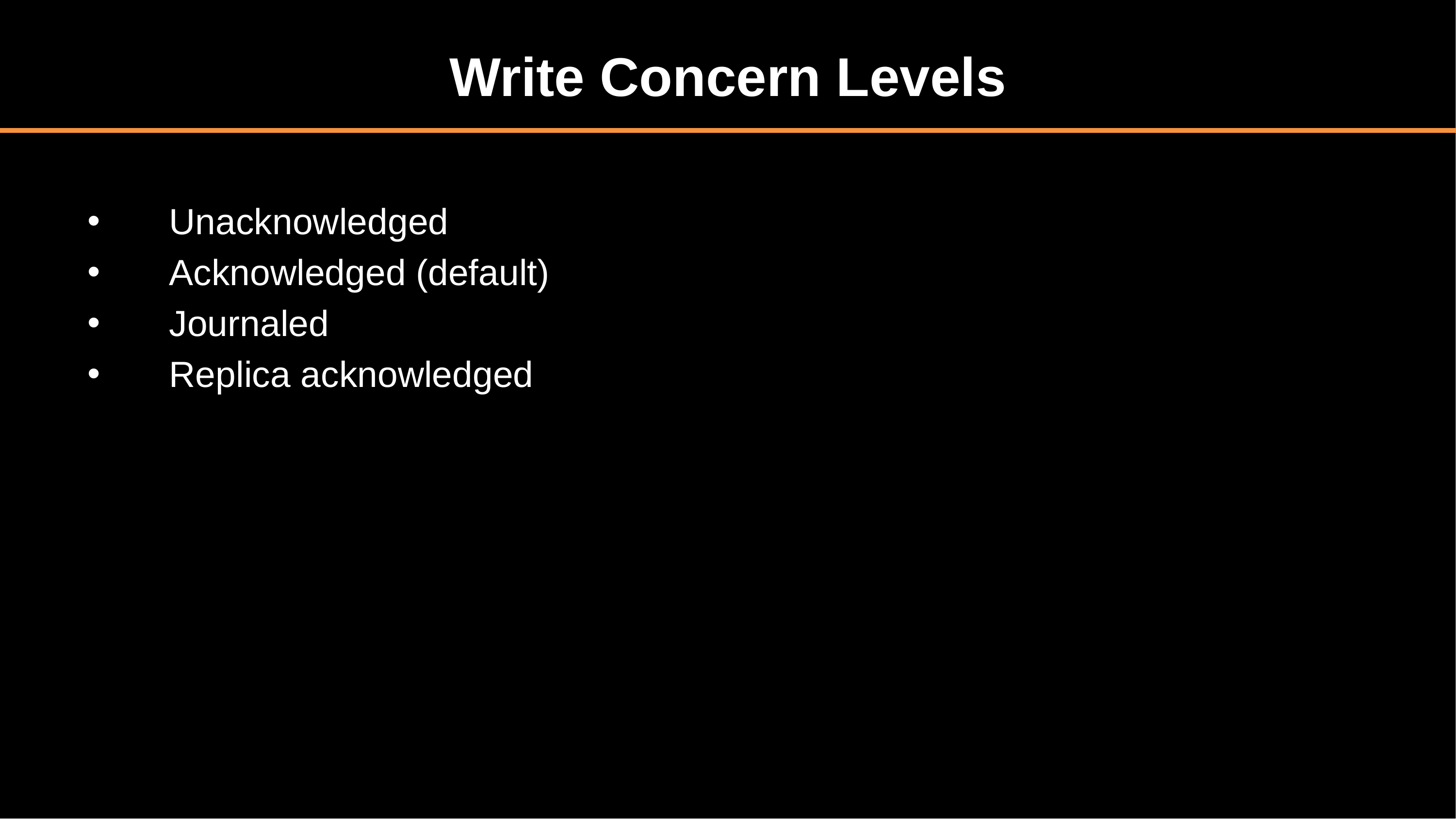

# Write Concern Levels
Unacknowledged
Acknowledged (default)
Journaled
Replica acknowledged